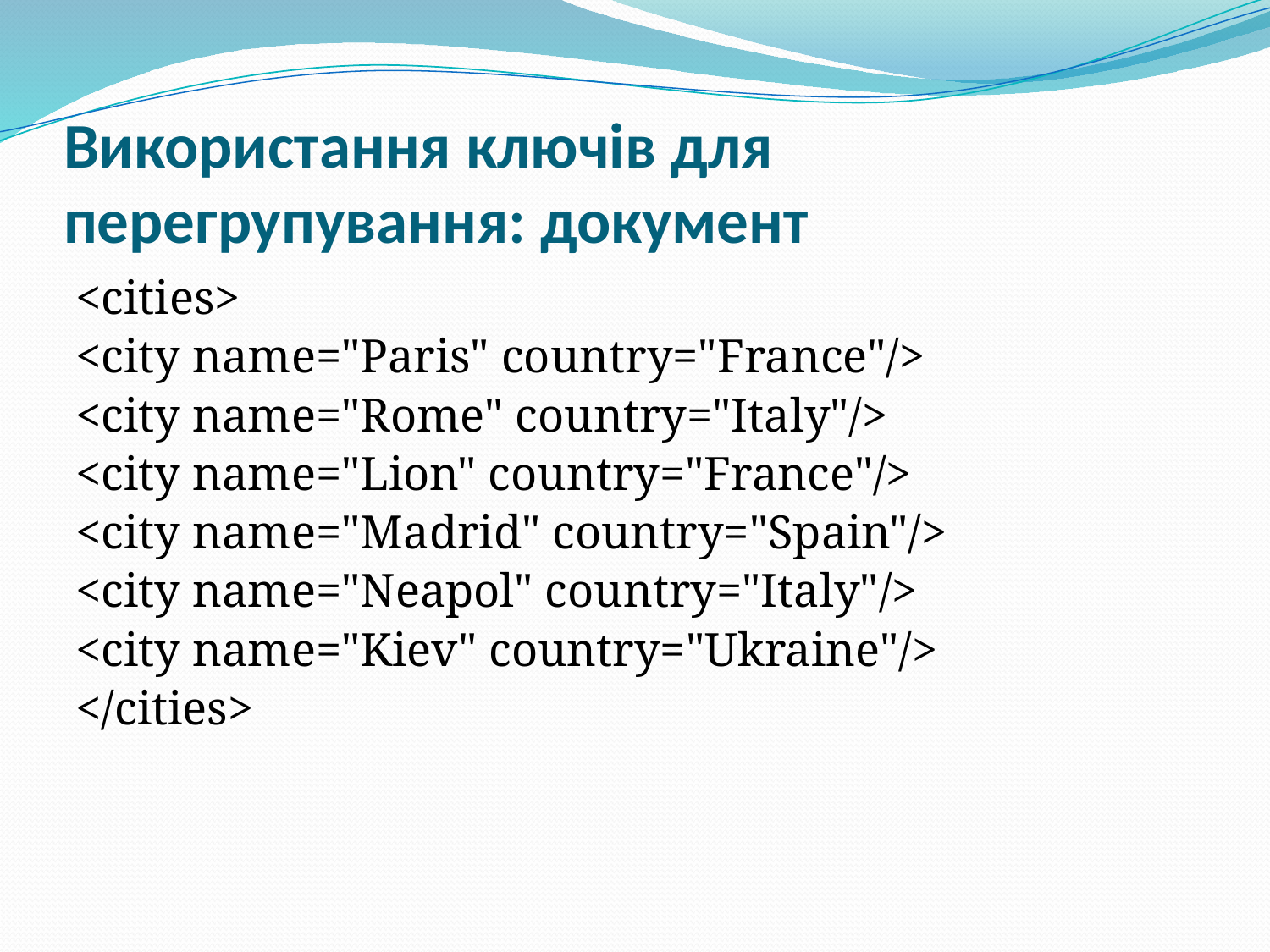

# Використання ключів для перегрупування: документ
<cities>
<city name="Paris" country="France"/>
<city name="Rome" country="Italy"/>
<city name="Lion" country="France"/>
<city name="Madrid" country="Spain"/>
<city name="Neapol" country="Italy"/>
<city name="Kiev" country="Ukraine"/>
</cities>